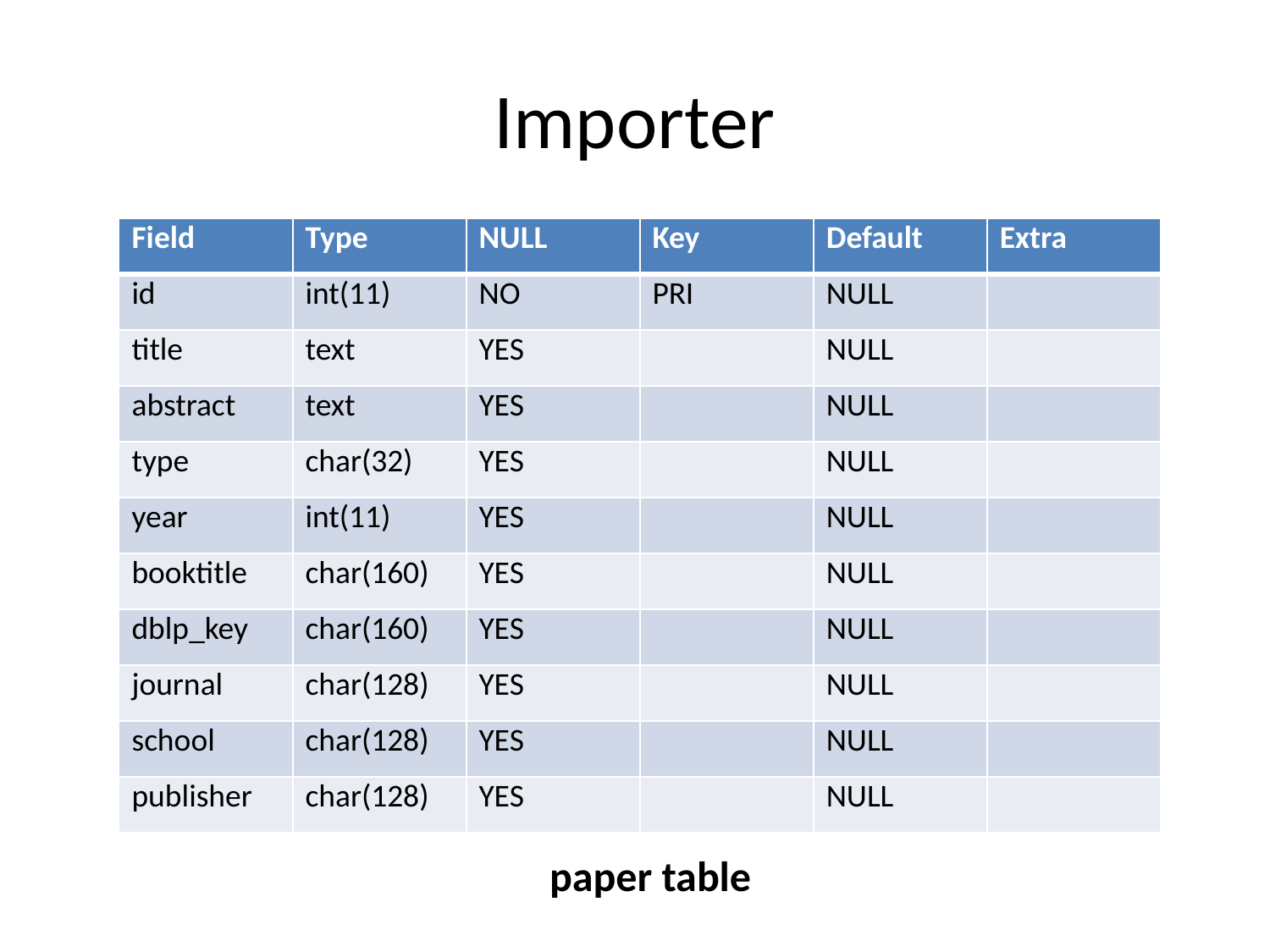

# Importer
| Field | Type | NULL | Key | Default | Extra |
| --- | --- | --- | --- | --- | --- |
| id | int(11) | NO | PRI | NULL |  |
| title | text | YES |  | NULL |  |
| abstract | text | YES |  | NULL |  |
| type | char(32) | YES |  | NULL |  |
| year | int(11) | YES |  | NULL |  |
| booktitle | char(160) | YES |  | NULL |  |
| dblp\_key | char(160) | YES |  | NULL |  |
| journal | char(128) | YES |  | NULL |  |
| school | char(128) | YES |  | NULL |  |
| publisher | char(128) | YES |  | NULL |  |
paper table